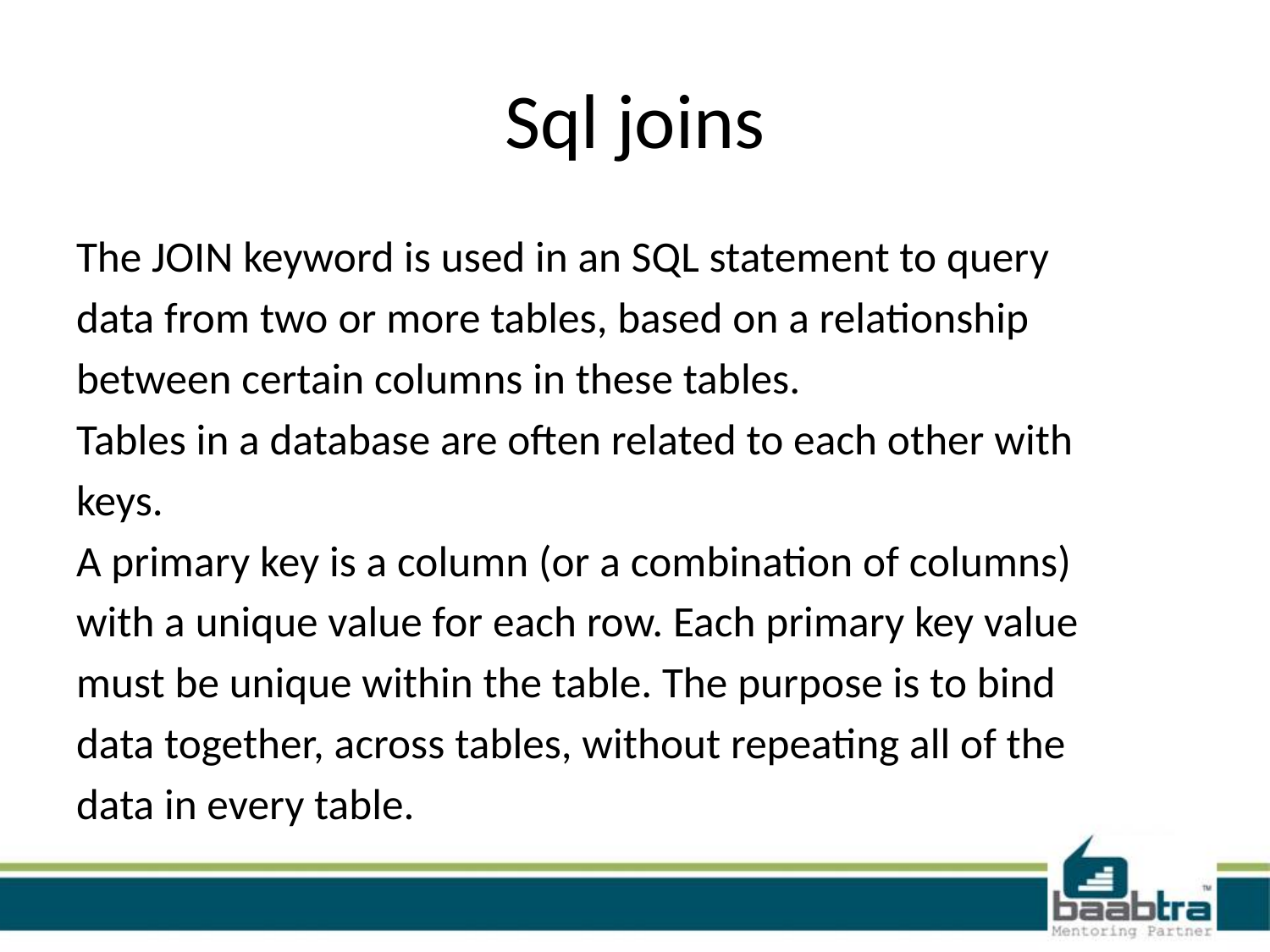

# Sql joins
The JOIN keyword is used in an SQL statement to query
data from two or more tables, based on a relationship
between certain columns in these tables.
Tables in a database are often related to each other with
keys.
A primary key is a column (or a combination of columns)
with a unique value for each row. Each primary key value
must be unique within the table. The purpose is to bind
data together, across tables, without repeating all of the
data in every table.